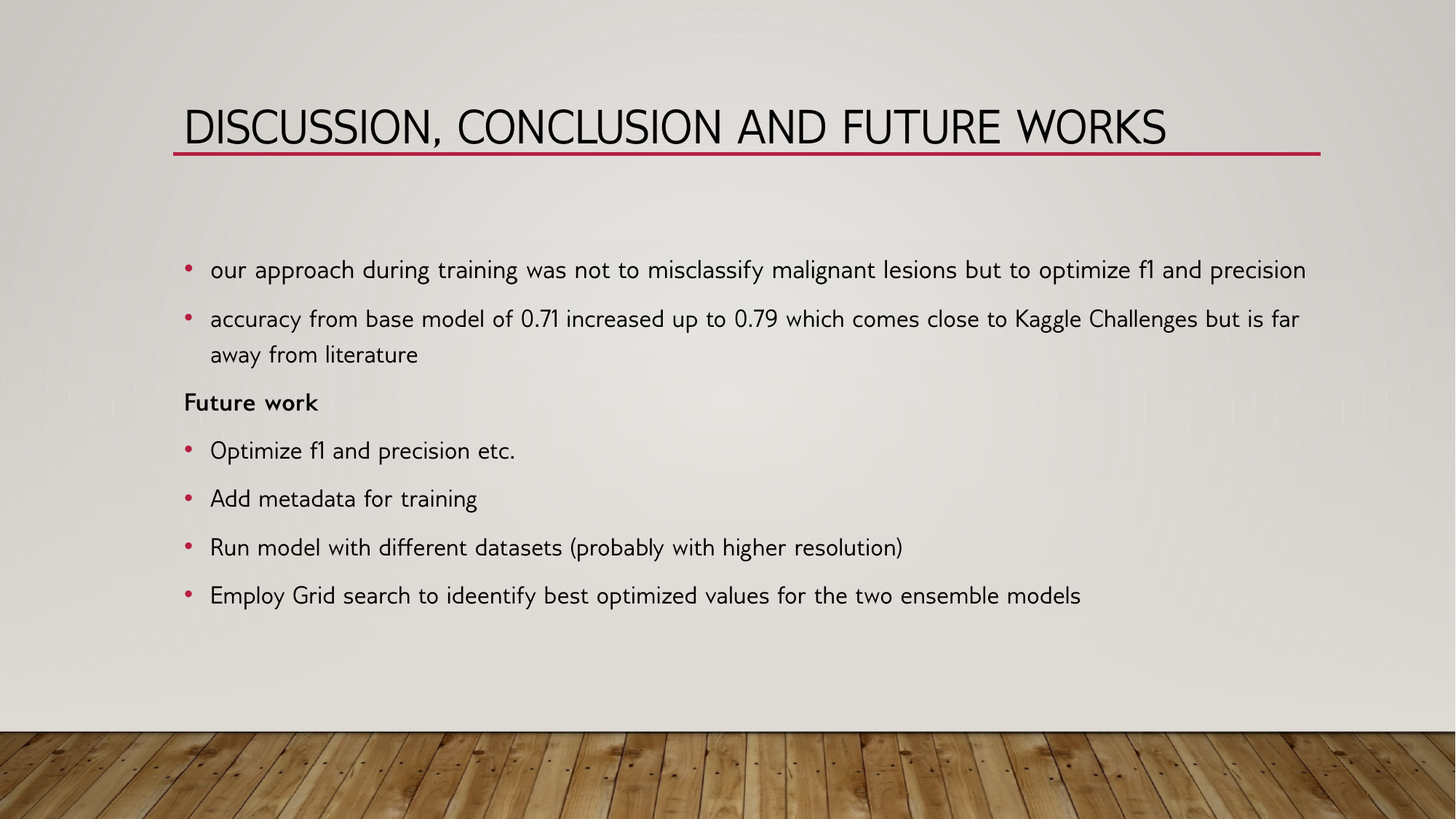

# Discussion, Conclusion and future works
our approach during training was not to misclassify malignant lesions but to optimize f1 and precision
accuracy from base model of 0.71 increased up to 0.79 which comes close to Kaggle Challenges but is far away from literature
Future work
Optimize f1 and precision etc.
Add metadata for training
Run model with different datasets (probably with higher resolution)
Employ Grid search to ideentify best optimized values for the two ensemble models